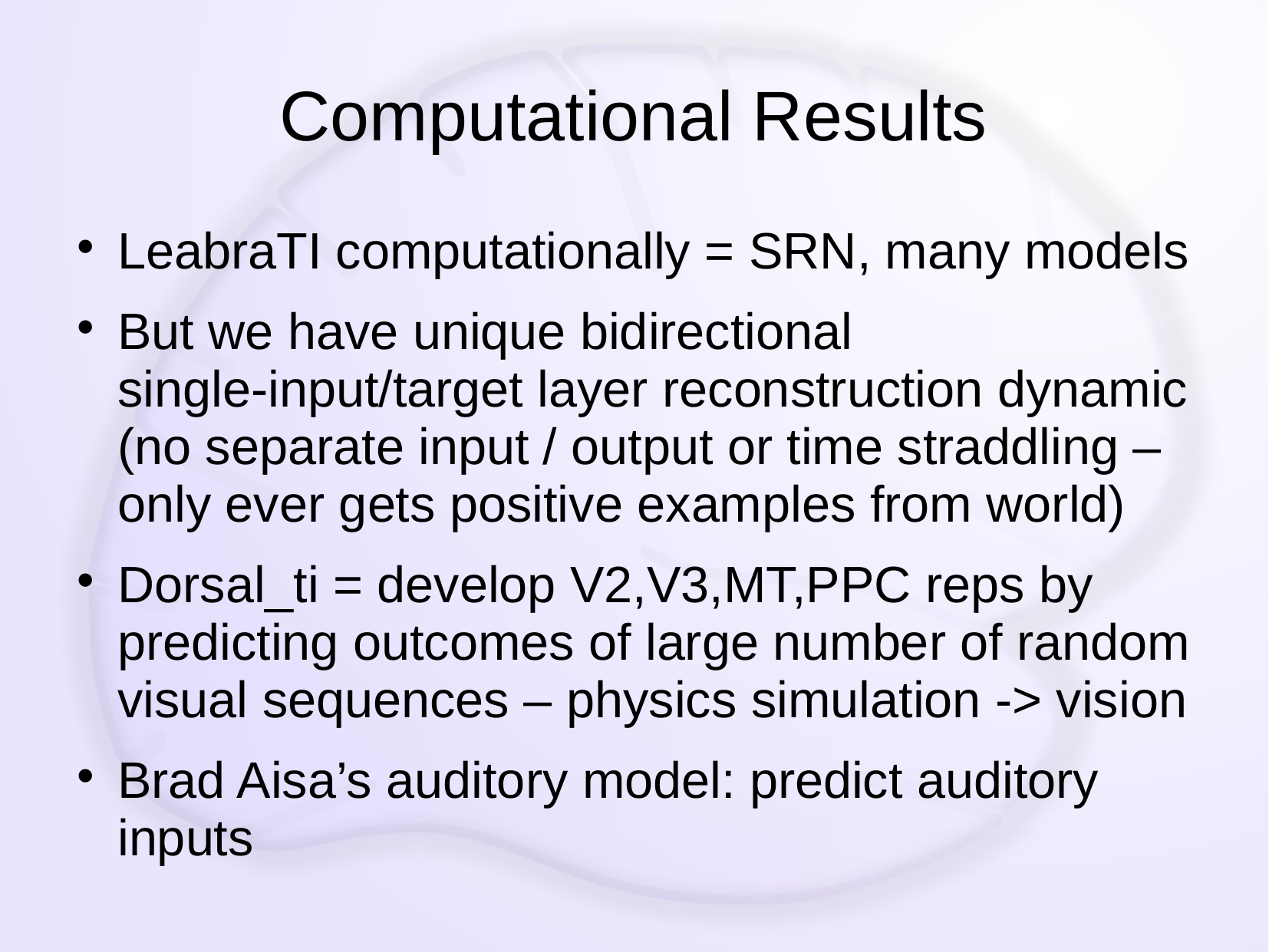

# Computational Results
LeabraTI computationally = SRN, many models
But we have unique bidirectional single-input/target layer reconstruction dynamic (no separate input / output or time straddling – only ever gets positive examples from world)
Dorsal_ti = develop V2,V3,MT,PPC reps by predicting outcomes of large number of random visual sequences – physics simulation -> vision
Brad Aisa’s auditory model: predict auditory inputs